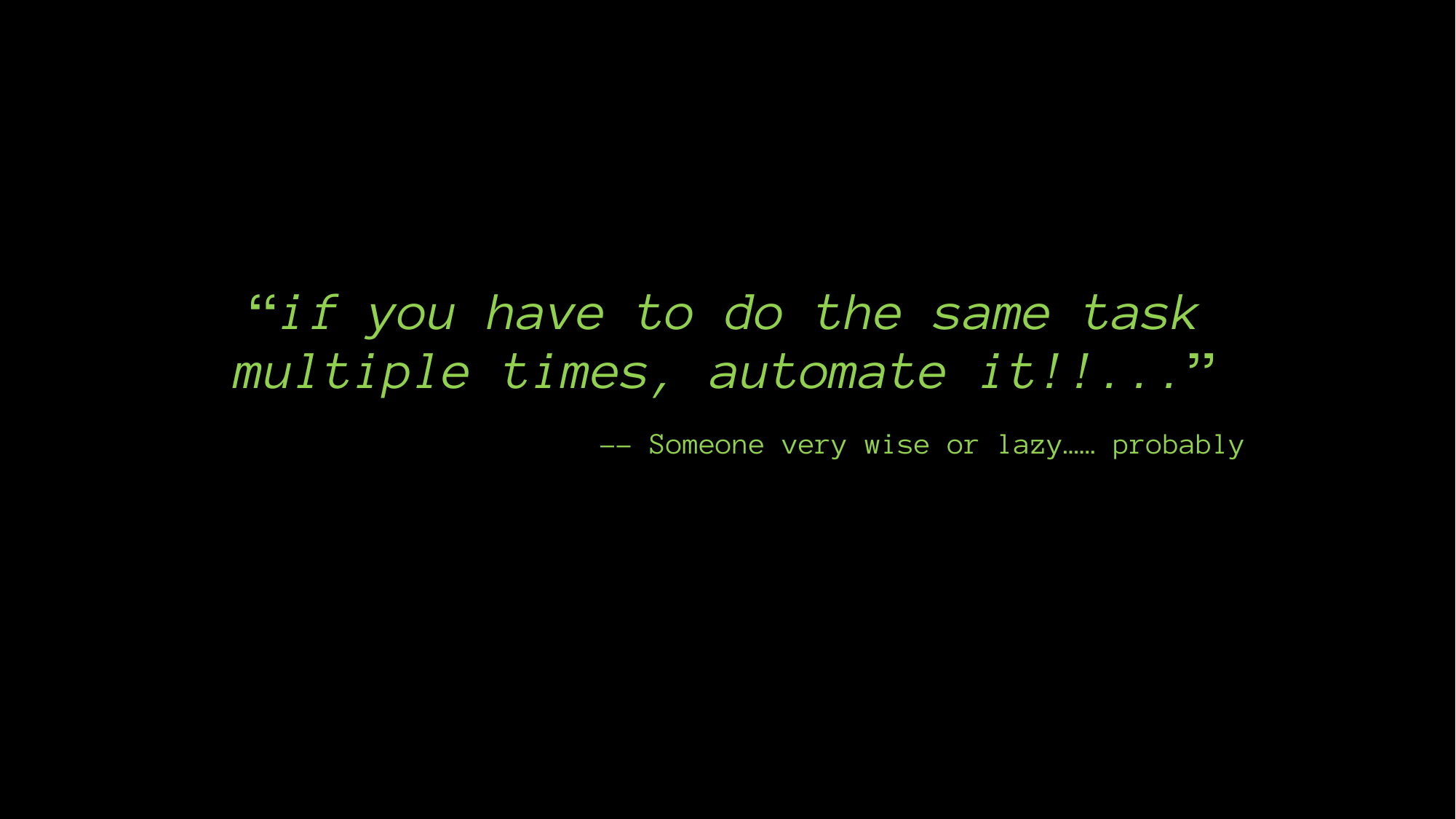

“if you have to do the same task multiple times, automate it!!...”
-- Someone very wise or lazy…… probably